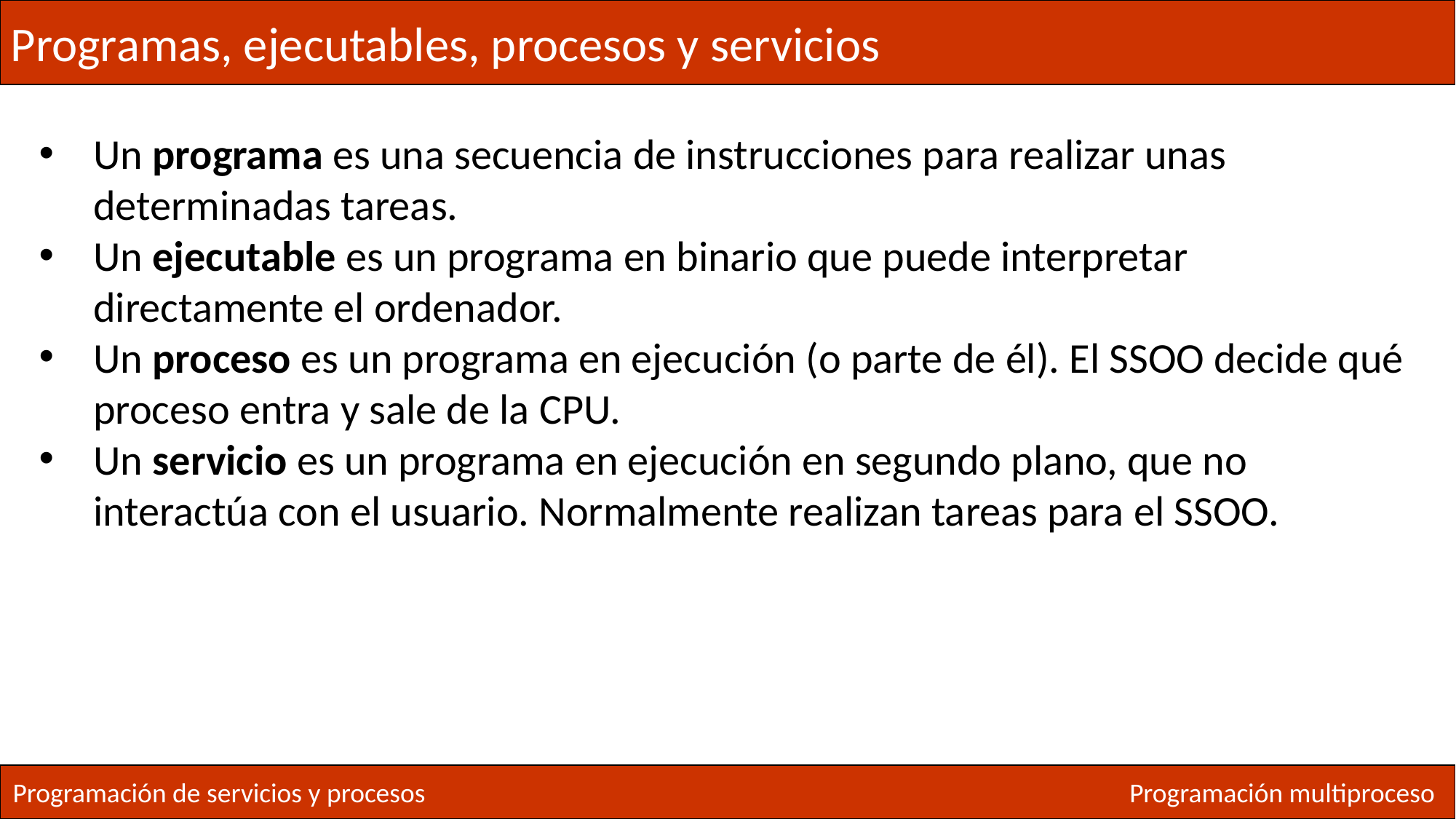

Programas, ejecutables, procesos y servicios
Un programa es una secuencia de instrucciones para realizar unas determinadas tareas.
Un ejecutable es un programa en binario que puede interpretar directamente el ordenador.
Un proceso es un programa en ejecución (o parte de él). El SSOO decide qué proceso entra y sale de la CPU.
Un servicio es un programa en ejecución en segundo plano, que no interactúa con el usuario. Normalmente realizan tareas para el SSOO.

Programación de servicios y procesos
Programación multiproceso